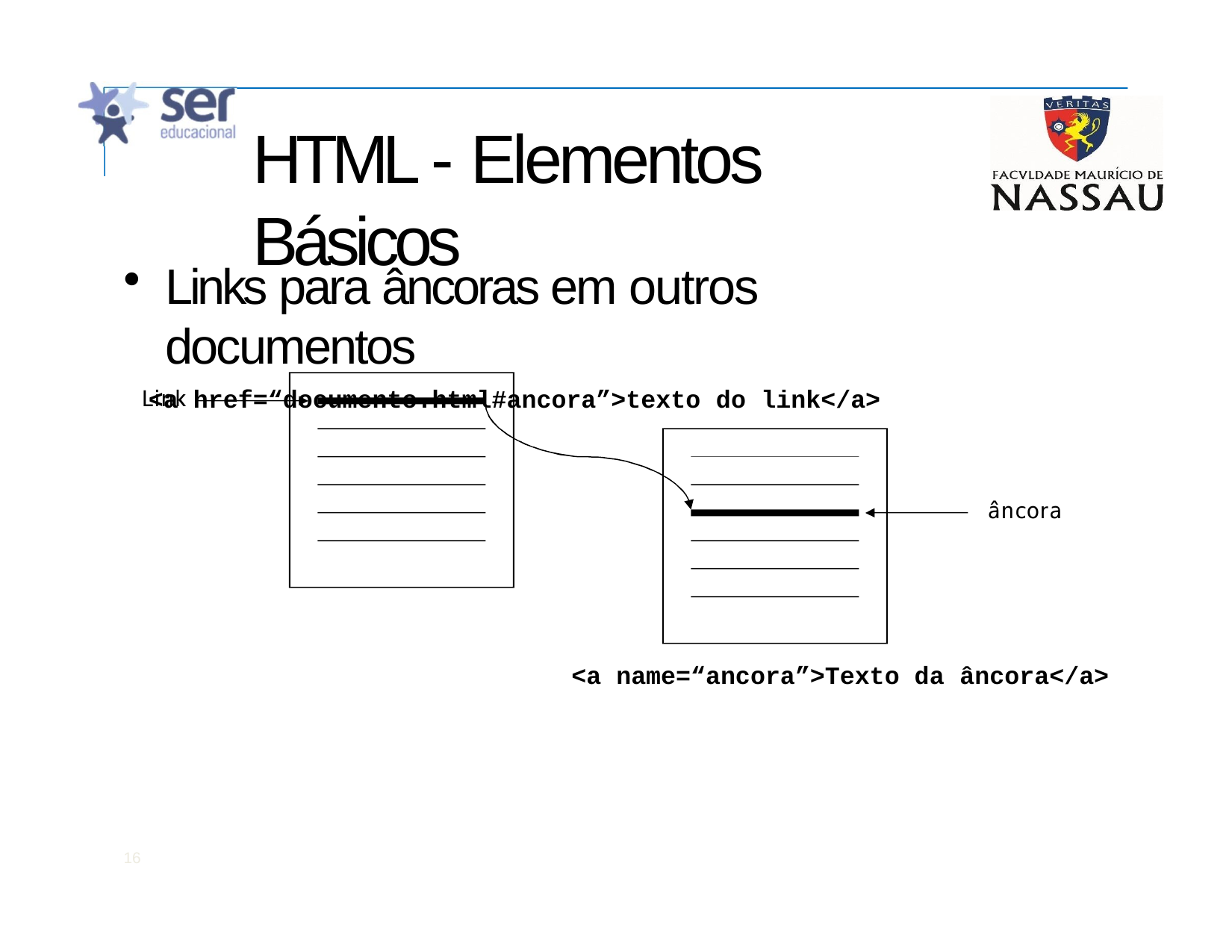

# HTML - Elementos Básicos
Links para âncoras em outros documentos
<a href=“documento.html#ancora”>texto do link</a>

Link
âncora
<a name=“ancora”>Texto da âncora</a>
16